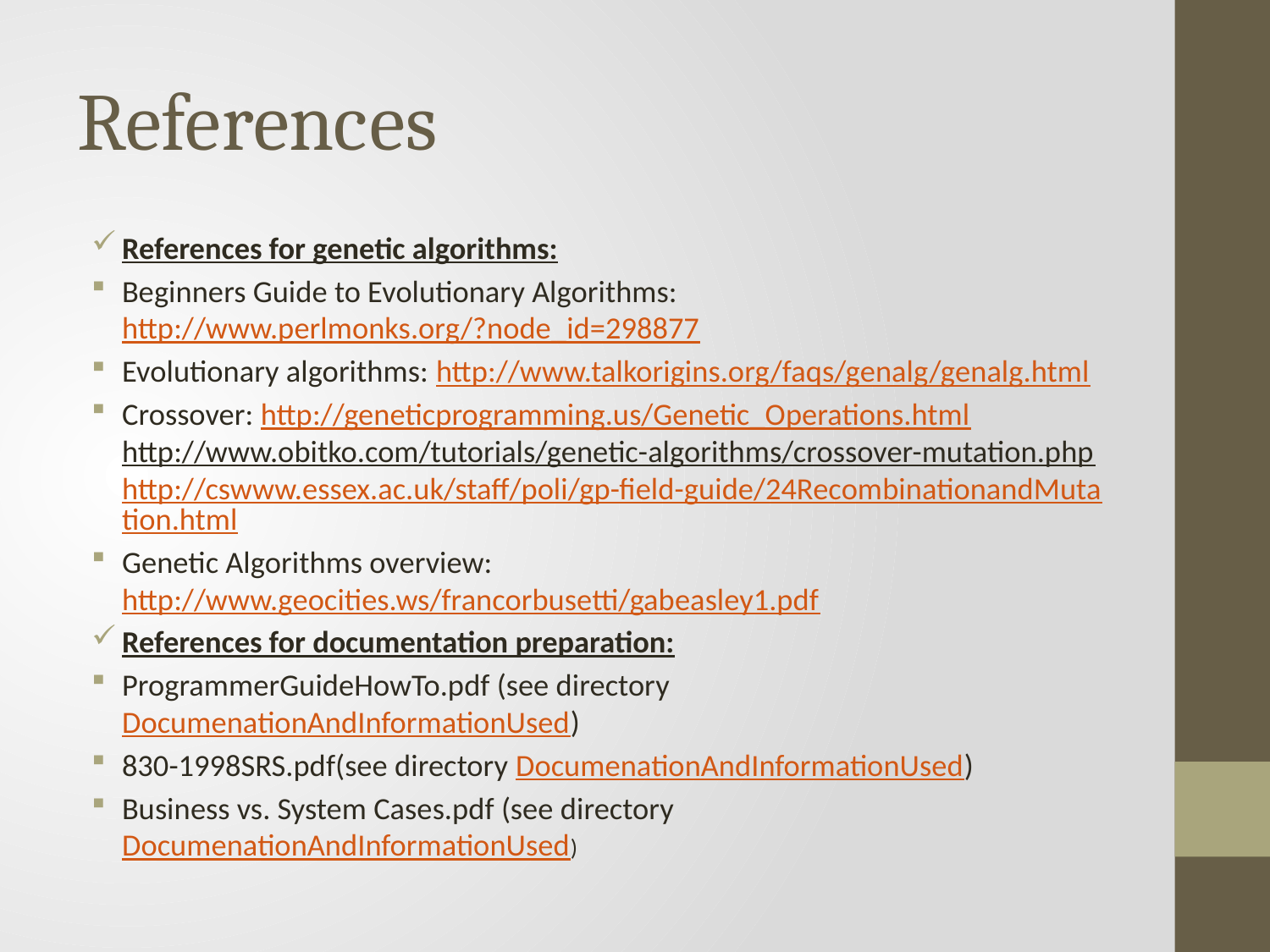

# References
References for genetic algorithms:
Beginners Guide to Evolutionary Algorithms:  http://www.perlmonks.org/?node_id=298877
Evolutionary algorithms: http://www.talkorigins.org/faqs/genalg/genalg.html
Crossover: http://geneticprogramming.us/Genetic_Operations.htmlhttp://www.obitko.com/tutorials/genetic-algorithms/crossover-mutation.php http://cswww.essex.ac.uk/staff/poli/gp-field-guide/24RecombinationandMutation.html
Genetic Algorithms overview: http://www.geocities.ws/francorbusetti/gabeasley1.pdf
References for documentation preparation:
ProgrammerGuideHowTo.pdf (see directory DocumenationAndInformationUsed)
830-1998SRS.pdf(see directory DocumenationAndInformationUsed)
Business vs. System Cases.pdf (see directory DocumenationAndInformationUsed)